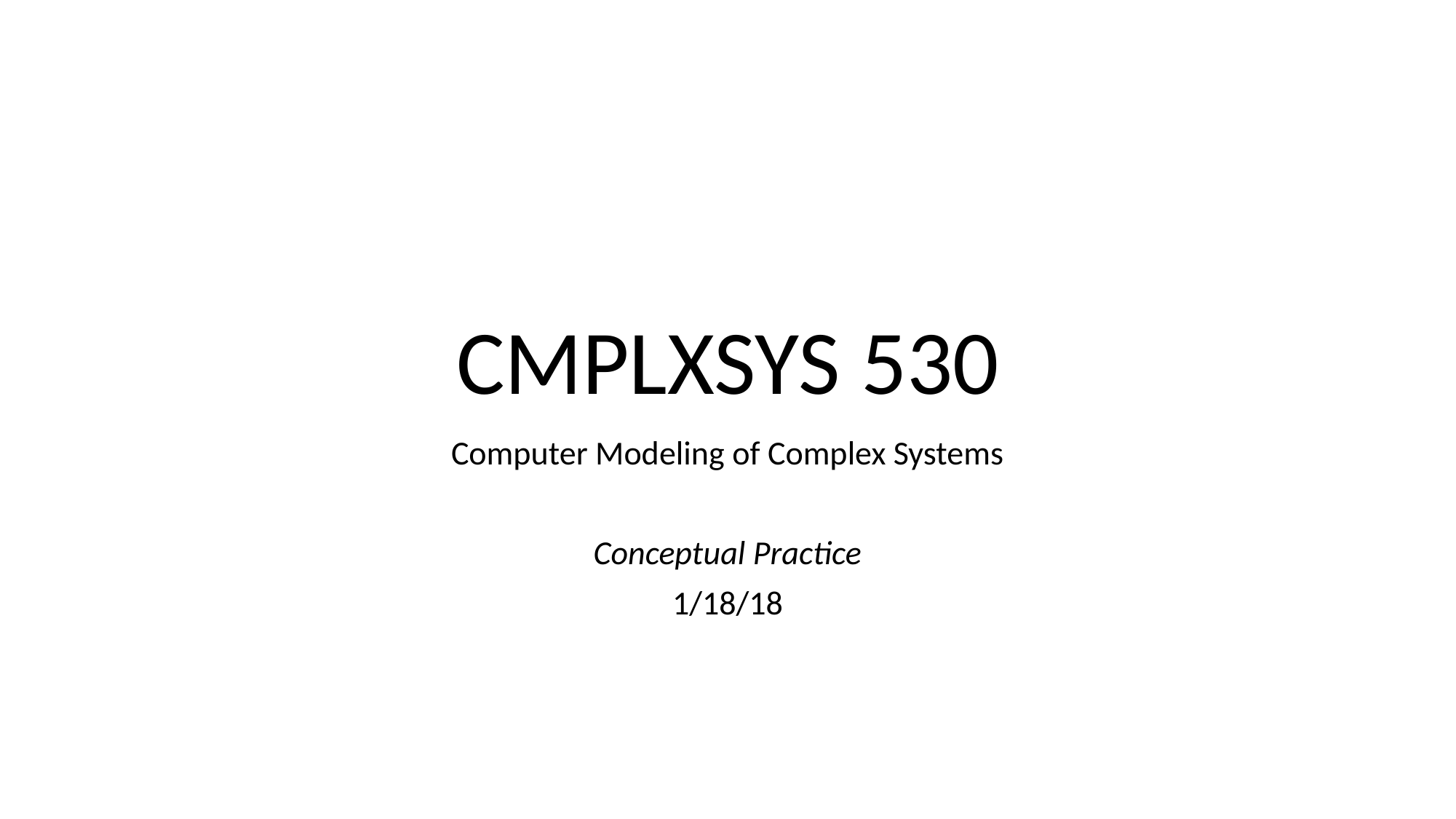

# CMPLXSYS 530
Computer Modeling of Complex Systems

Conceptual Practice
1/18/18